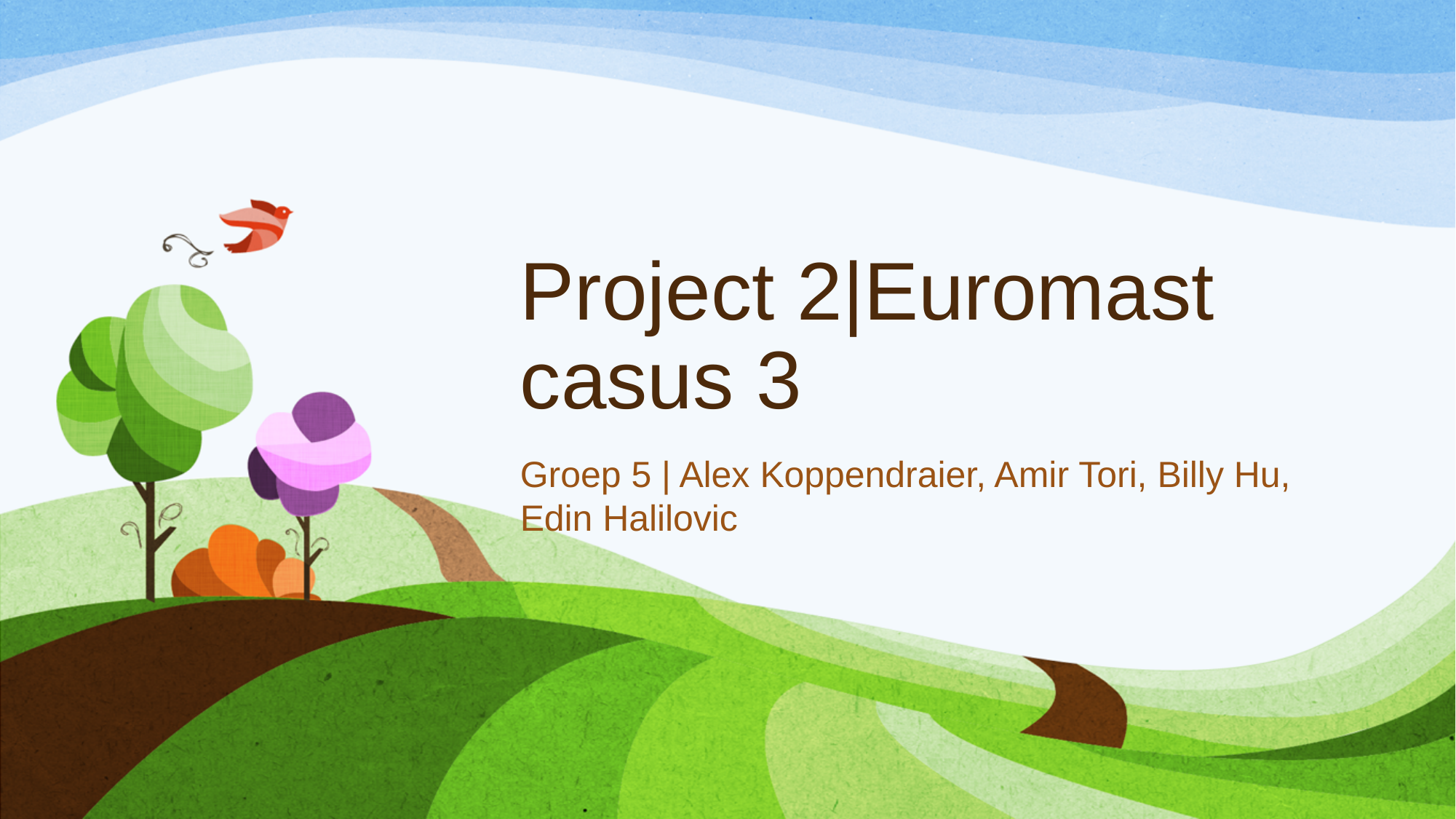

# Project 2|Euromast casus 3
Groep 5 | Alex Koppendraier, Amir Tori, Billy Hu, Edin Halilovic